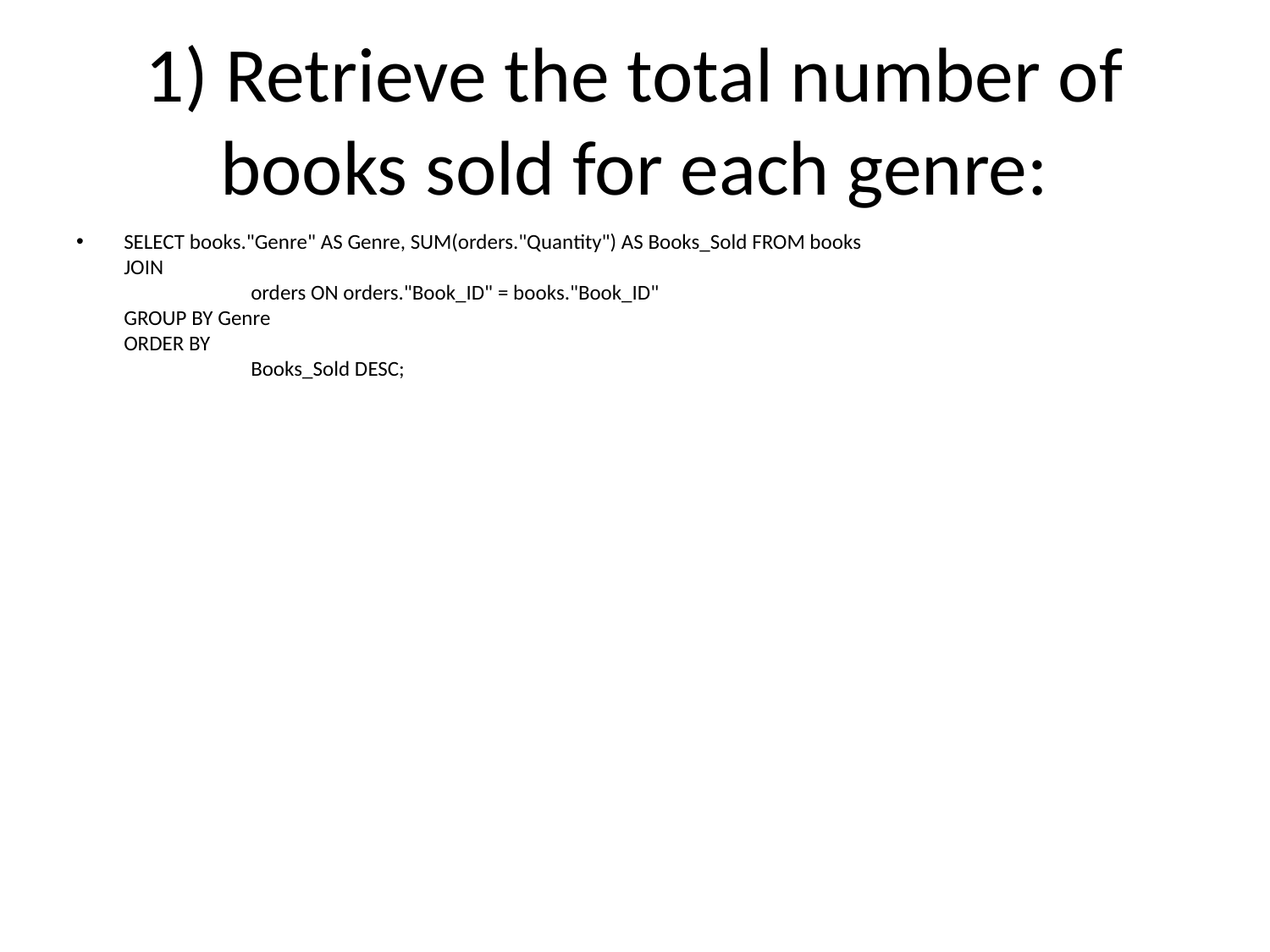

# 1) Retrieve the total number of books sold for each genre:
SELECT books."Genre" AS Genre, SUM(orders."Quantity") AS Books_Sold FROM books
JOIN
	orders ON orders."Book_ID" = books."Book_ID"
GROUP BY Genre
ORDER BY
	Books_Sold DESC;